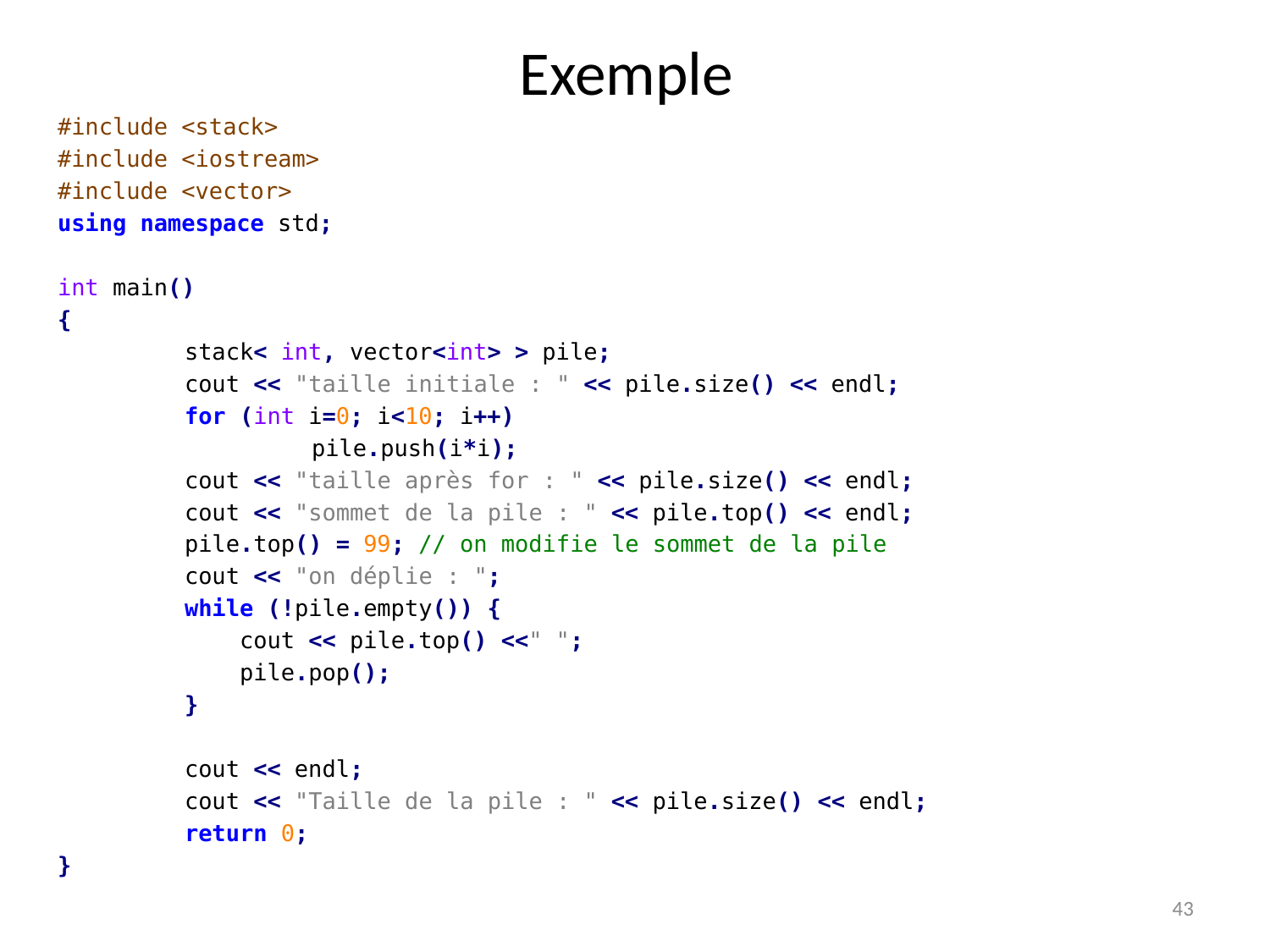

# Exemple
#include <stack>
#include <iostream>
#include <vector>
using namespace std;

int main()
{
	stack< int, vector<int> > pile;
	cout << "taille initiale : " << pile.size() << endl;
	for (int i=0; i<10; i++)
		pile.push(i*i);
	cout << "taille après for : " << pile.size() << endl;
	cout << "sommet de la pile : " << pile.top() << endl;
	pile.top() = 99; // on modifie le sommet de la pile
	cout << "on déplie : ";
	while (!pile.empty()) {
	    cout << pile.top() <<" ";
	    pile.pop();
	}

	cout << endl;
	cout << "Taille de la pile : " << pile.size() << endl;
	return 0;
}
43